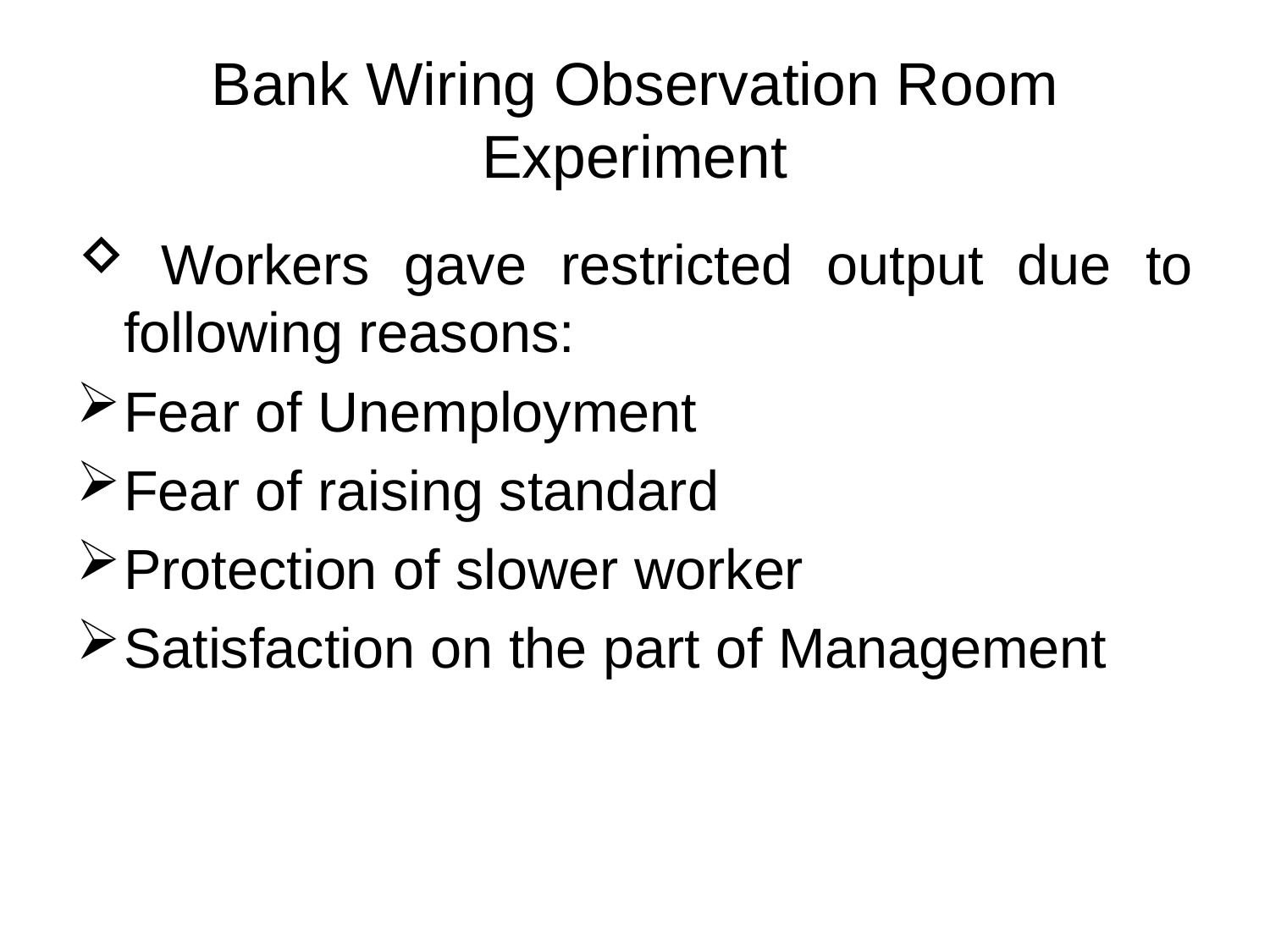

# Bank Wiring Observation Room Experiment
 Workers gave restricted output due to following reasons:
Fear of Unemployment
Fear of raising standard
Protection of slower worker
Satisfaction on the part of Management